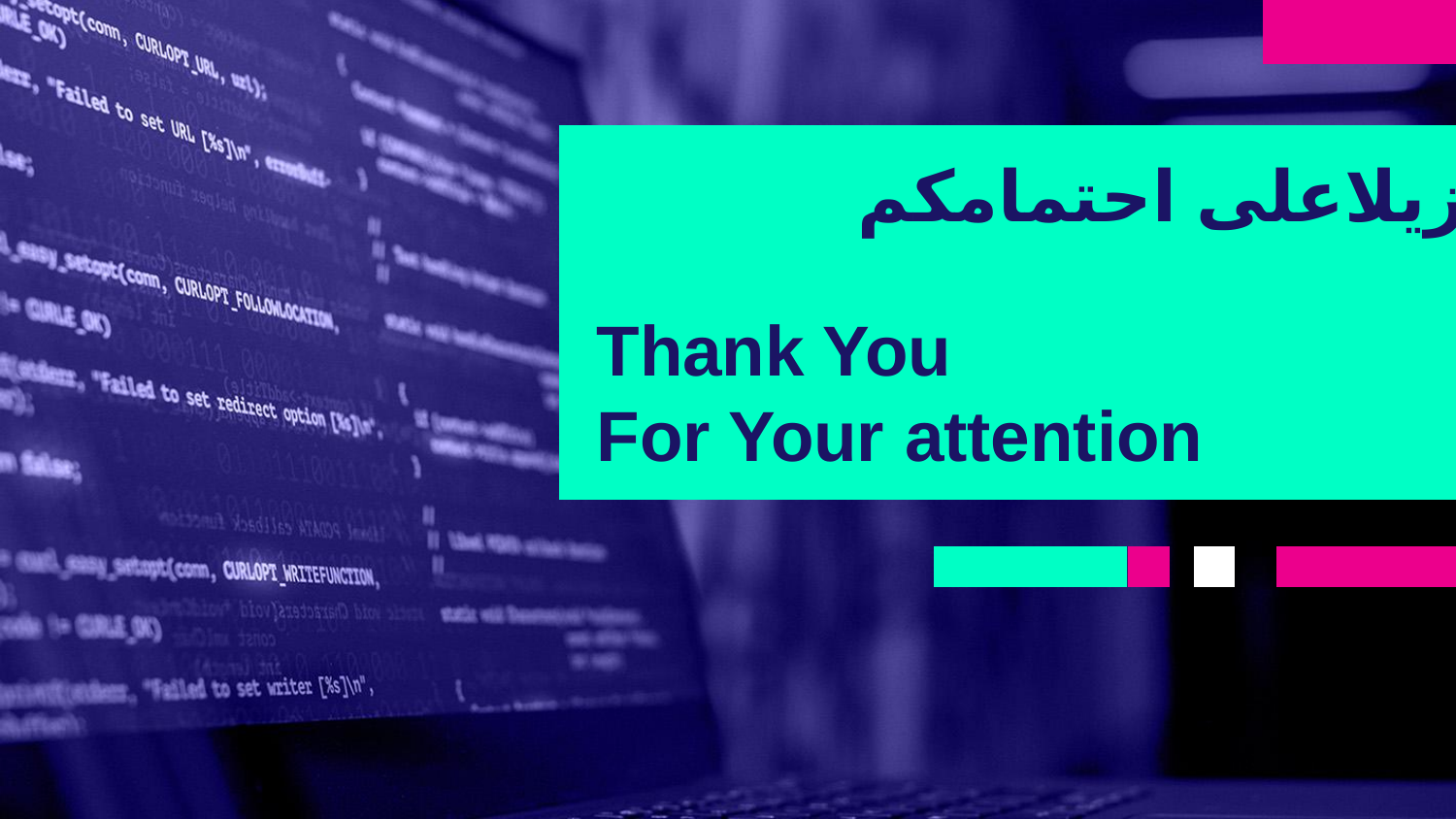

شكرا جزيلاعلى احتمامكم
# Thank You For Your attention